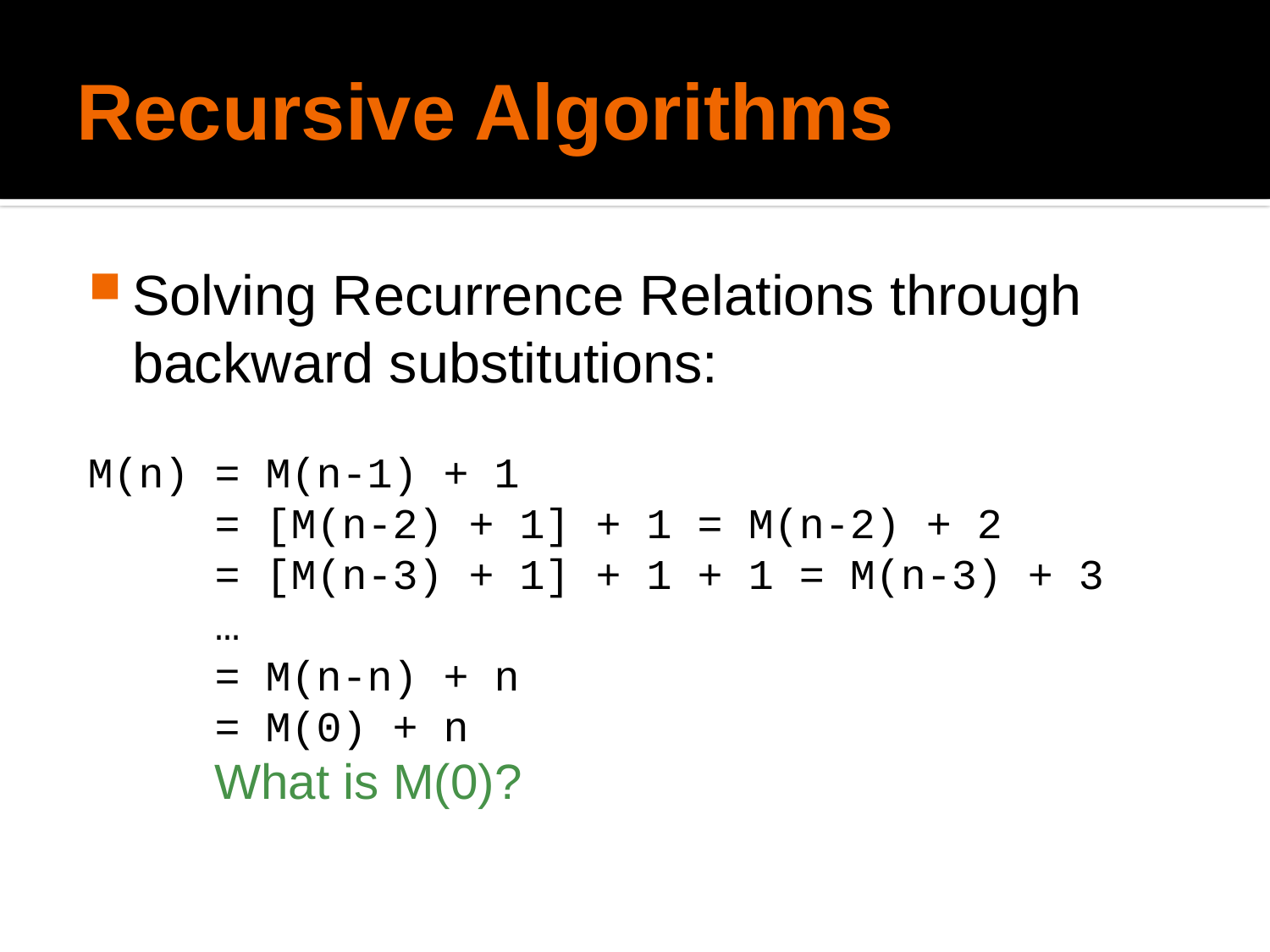

# Recursive Algorithms
Solving Recurrence Relations through backward substitutions:

M(n)	= M(n-1) + 1
	= [M(n-2) + 1] + 1 = M(n-2) + 2
	= [M(n-3) + 1] + 1 + 1 = M(n-3) + 3
	…
	= M(n-n) + n
	= M(0) + n
	What is M(0)?